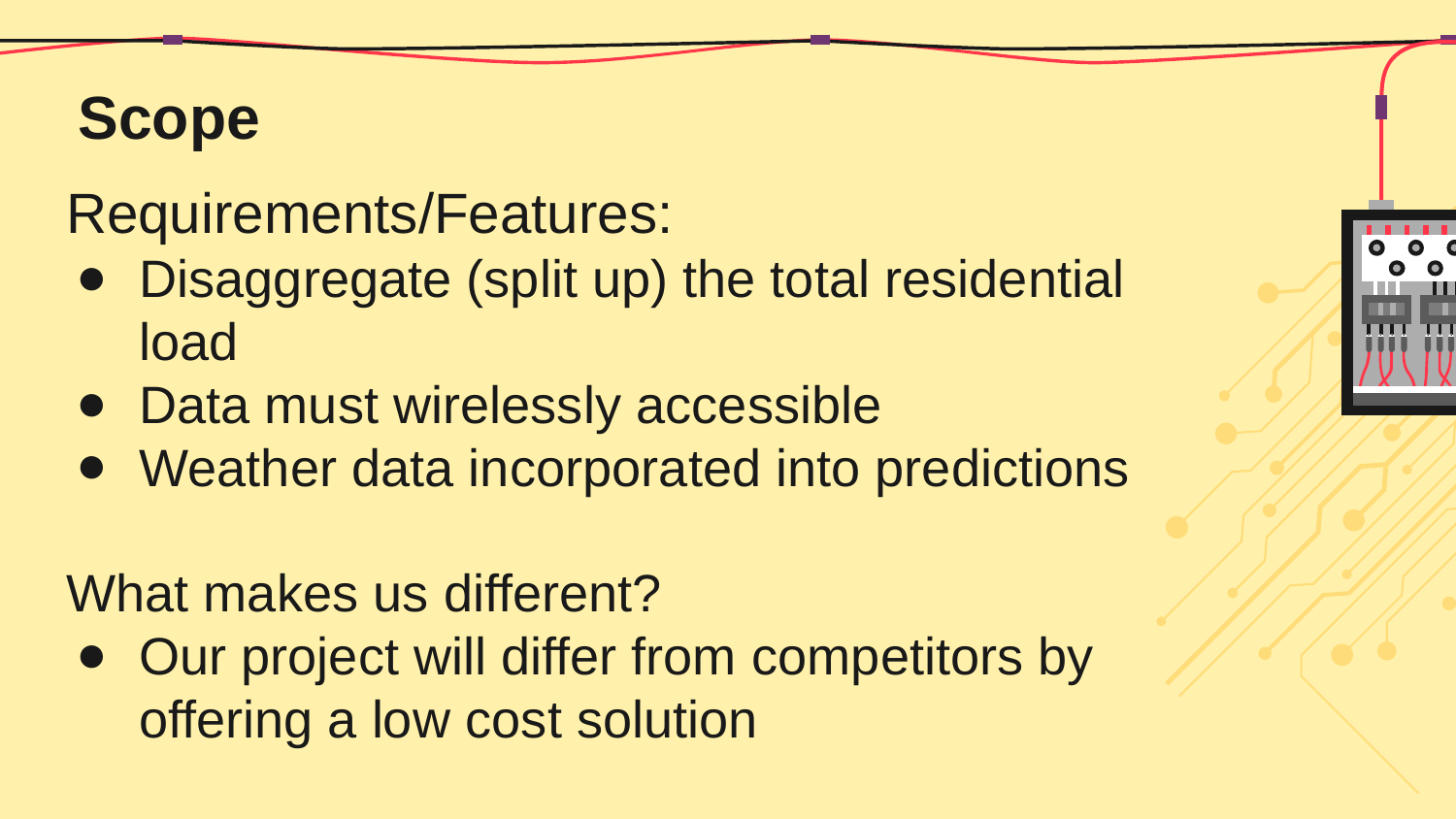

# Scope
Requirements/Features:
Disaggregate (split up) the total residential load
Data must wirelessly accessible
Weather data incorporated into predictions

What makes us different?
Our project will differ from competitors by offering a low cost solution